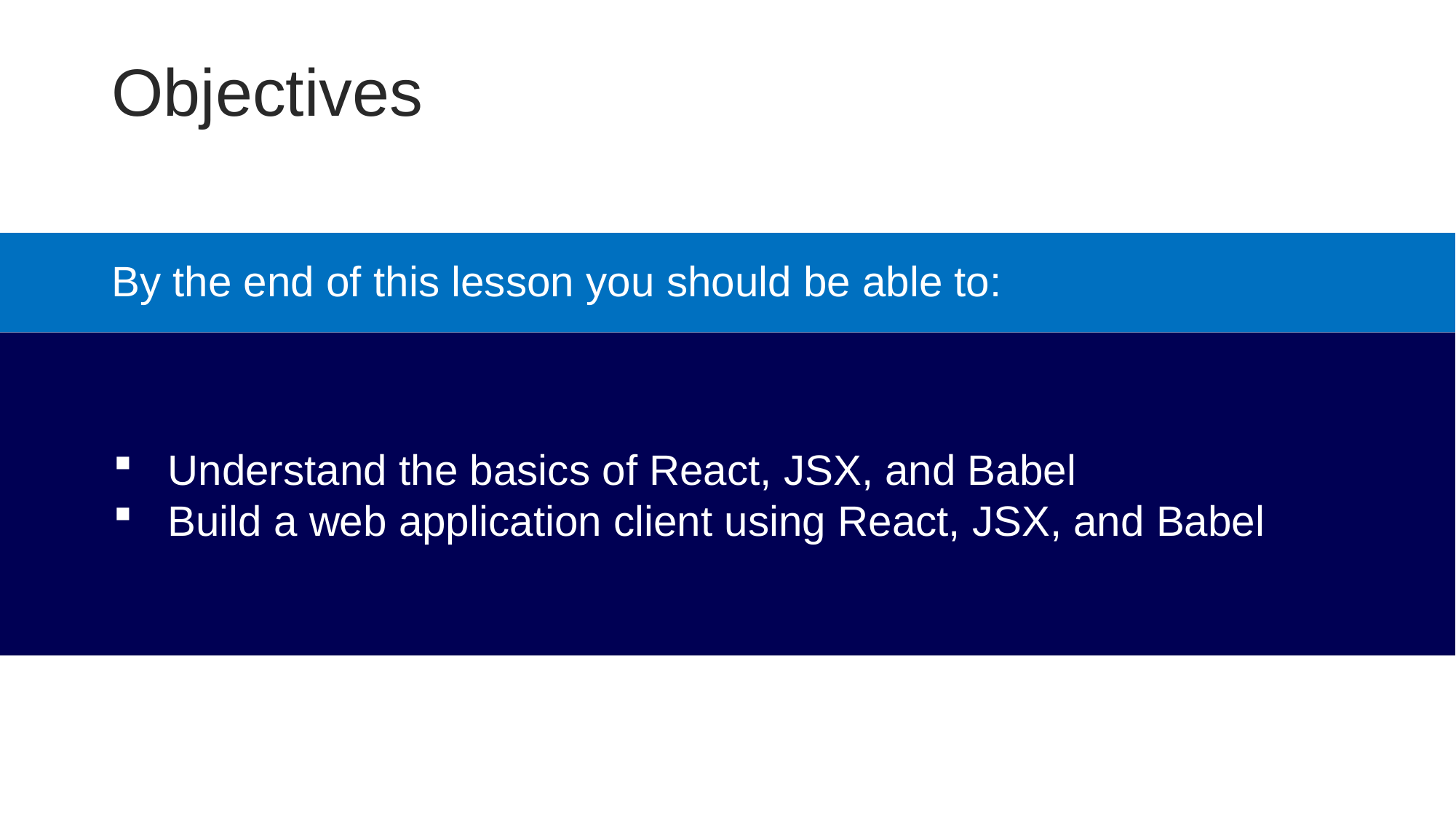

Objectives

By the end of this lesson you should be able to:
Understand the basics of React, JSX, and Babel
Build a web application client using React, JSX, and Babel